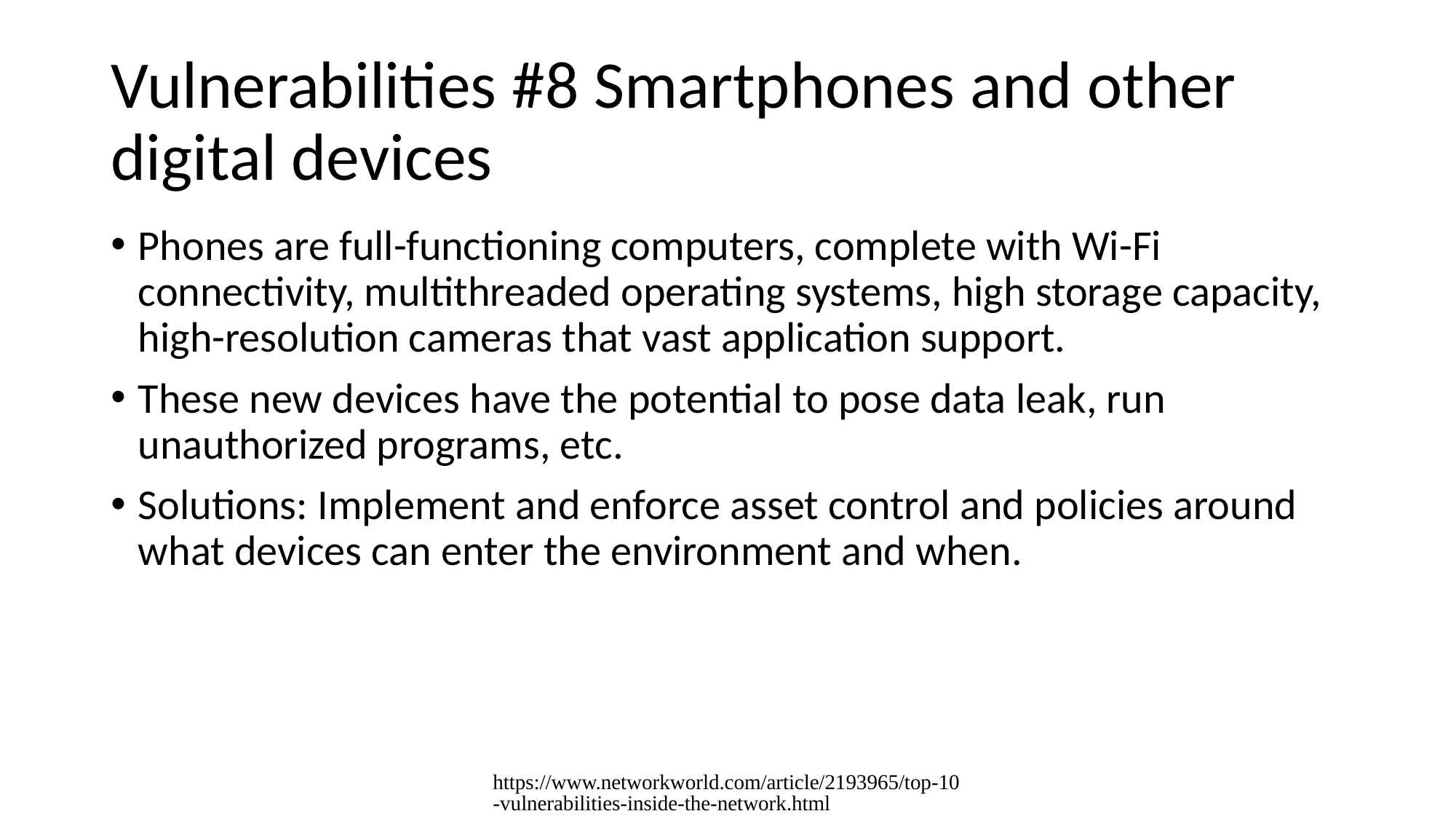

# Vulnerabilities #8 Smartphones and other digital devices
Phones are full-functioning computers, complete with Wi-Fi connectivity, multithreaded operating systems, high storage capacity, high-resolution cameras that vast application support.
These new devices have the potential to pose data leak, run unauthorized programs, etc.
Solutions: Implement and enforce asset control and policies around what devices can enter the environment and when.
https://www.networkworld.com/article/2193965/top-10-vulnerabilities-inside-the-network.html